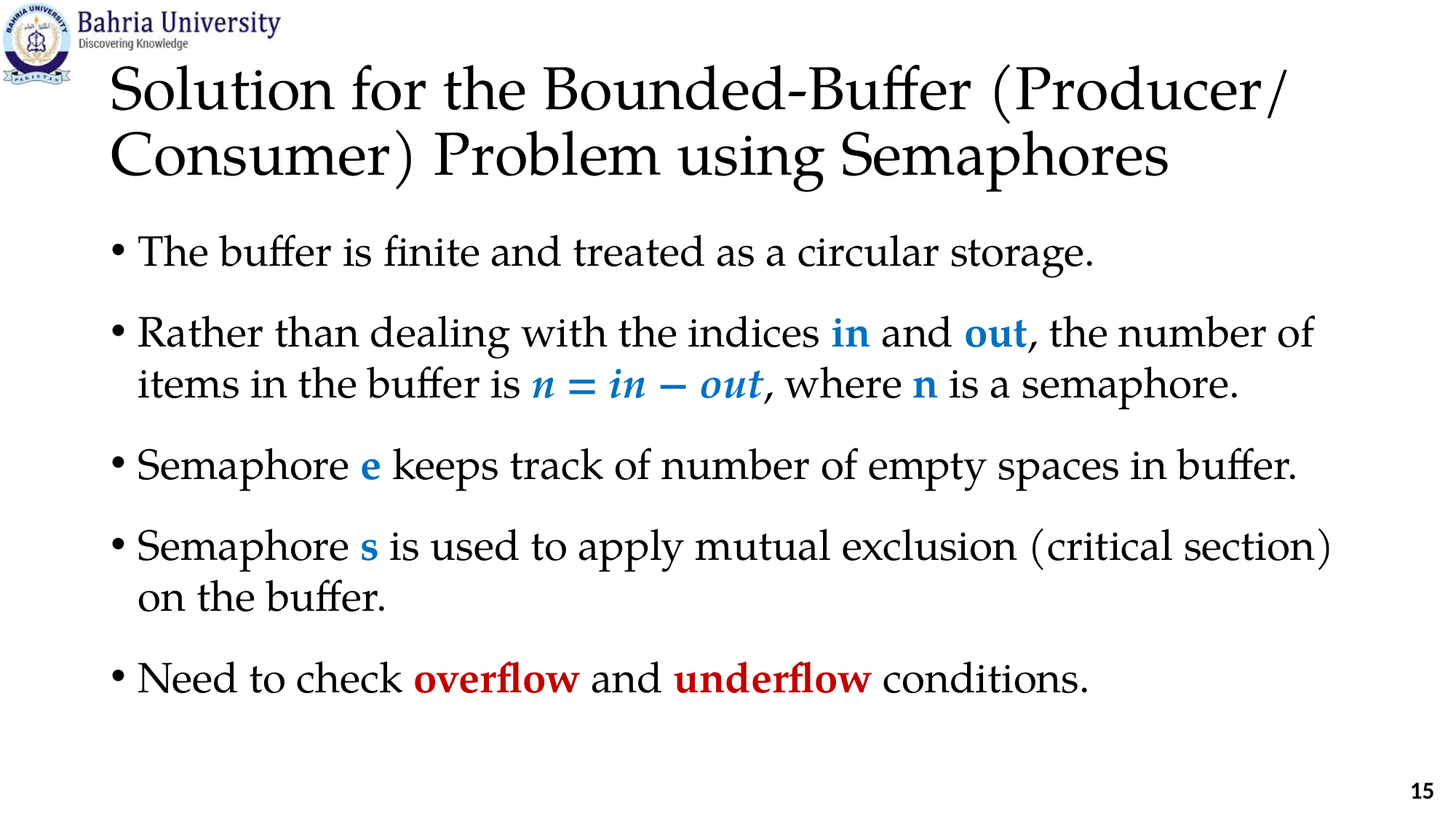

# Solution for the Bounded-Buffer (Producer/ Consumer) Problem using Semaphores
The buffer is finite and treated as a circular storage.
Rather than dealing with the indices in and out, the number of items in the buffer is n = in − out, where n is a semaphore.
Semaphore e keeps track of number of empty spaces in buffer.
Semaphore s is used to apply mutual exclusion (critical section) on the buffer.
Need to check overflow and underflow conditions.

15